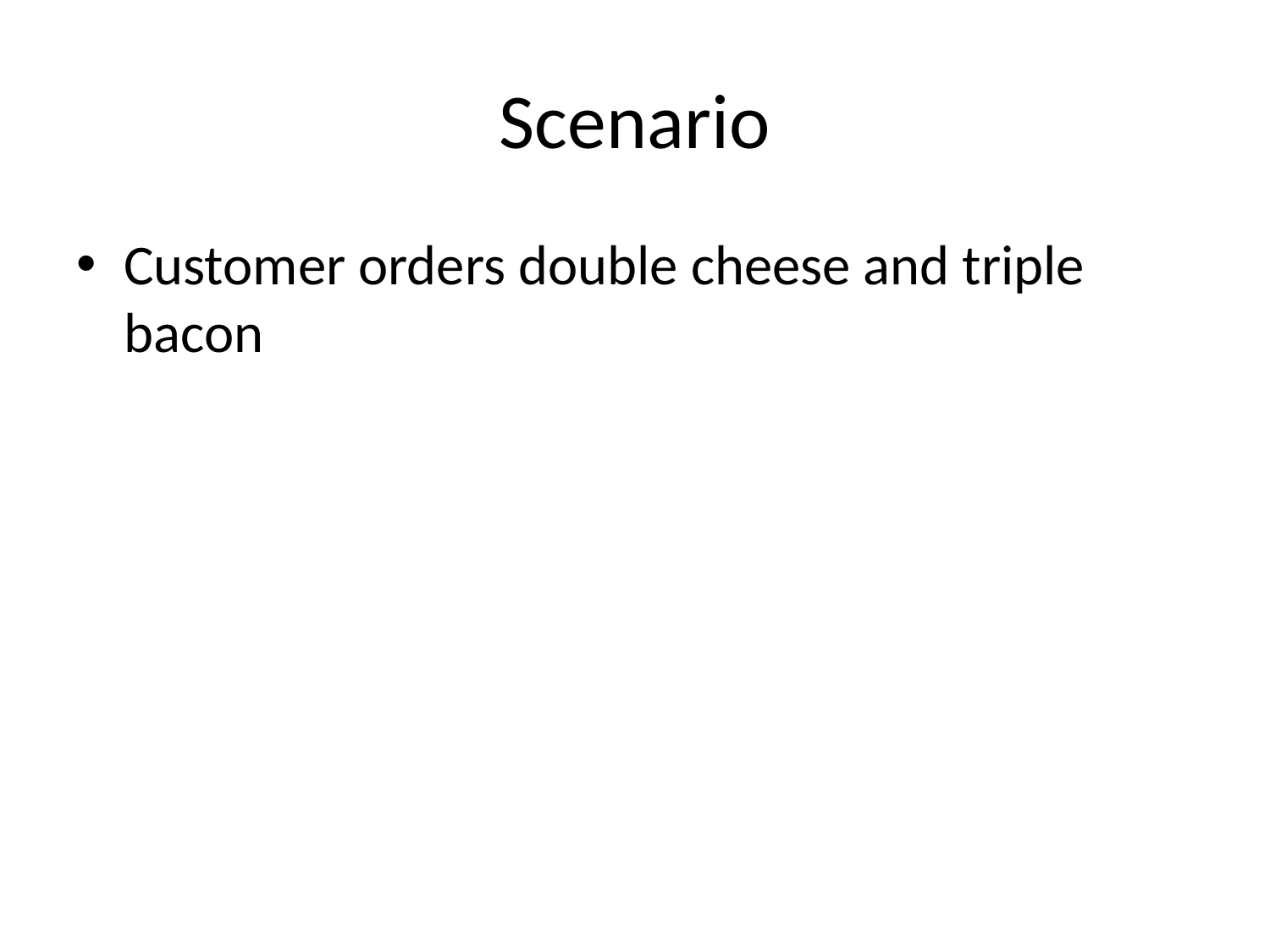

# Scenario
Customer orders double cheese and triple bacon